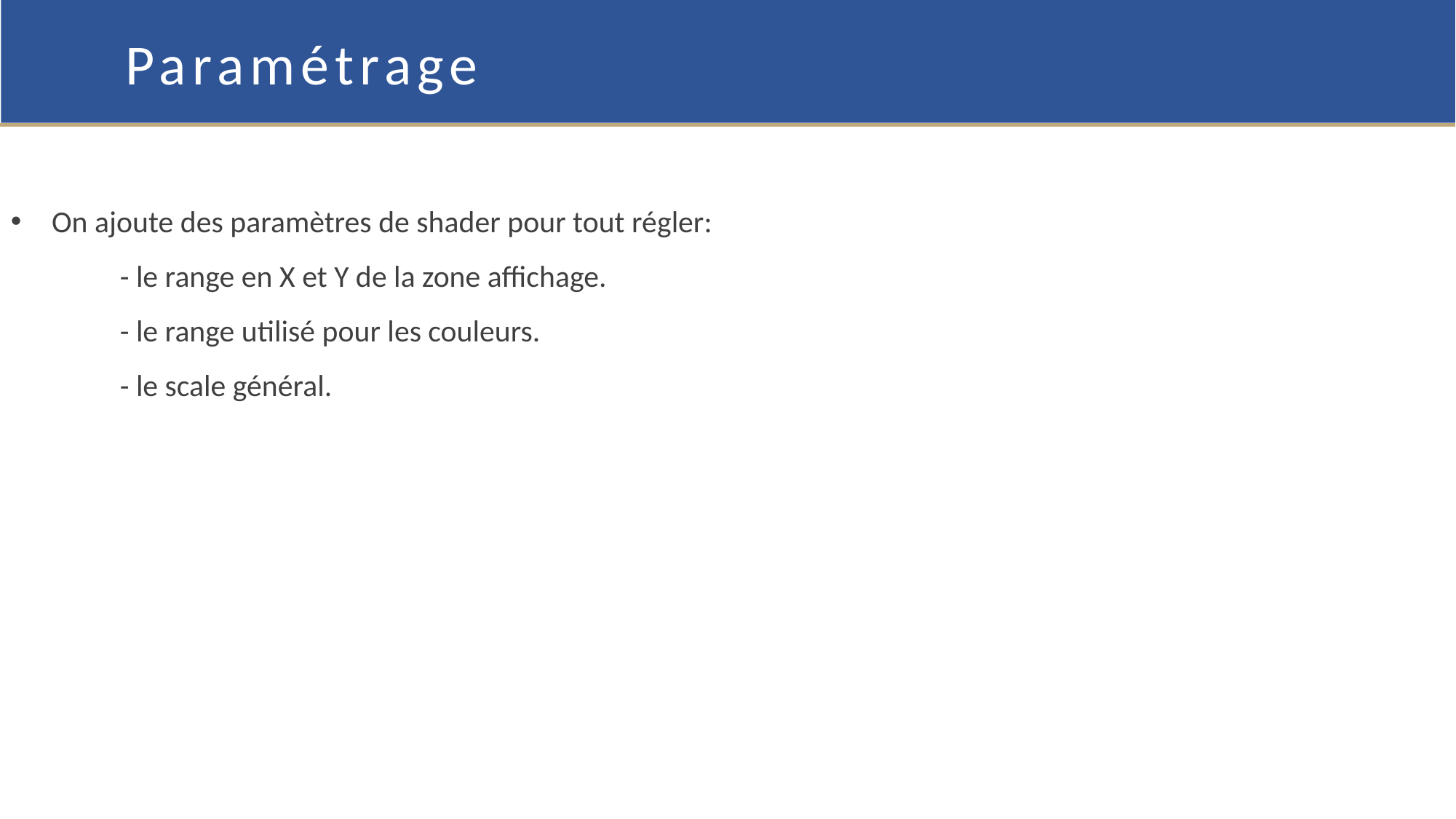

Paramétrage

On ajoute des paramètres de shader pour tout régler:
	- le range en X et Y de la zone affichage.
	- le range utilisé pour les couleurs.
	- le scale général.